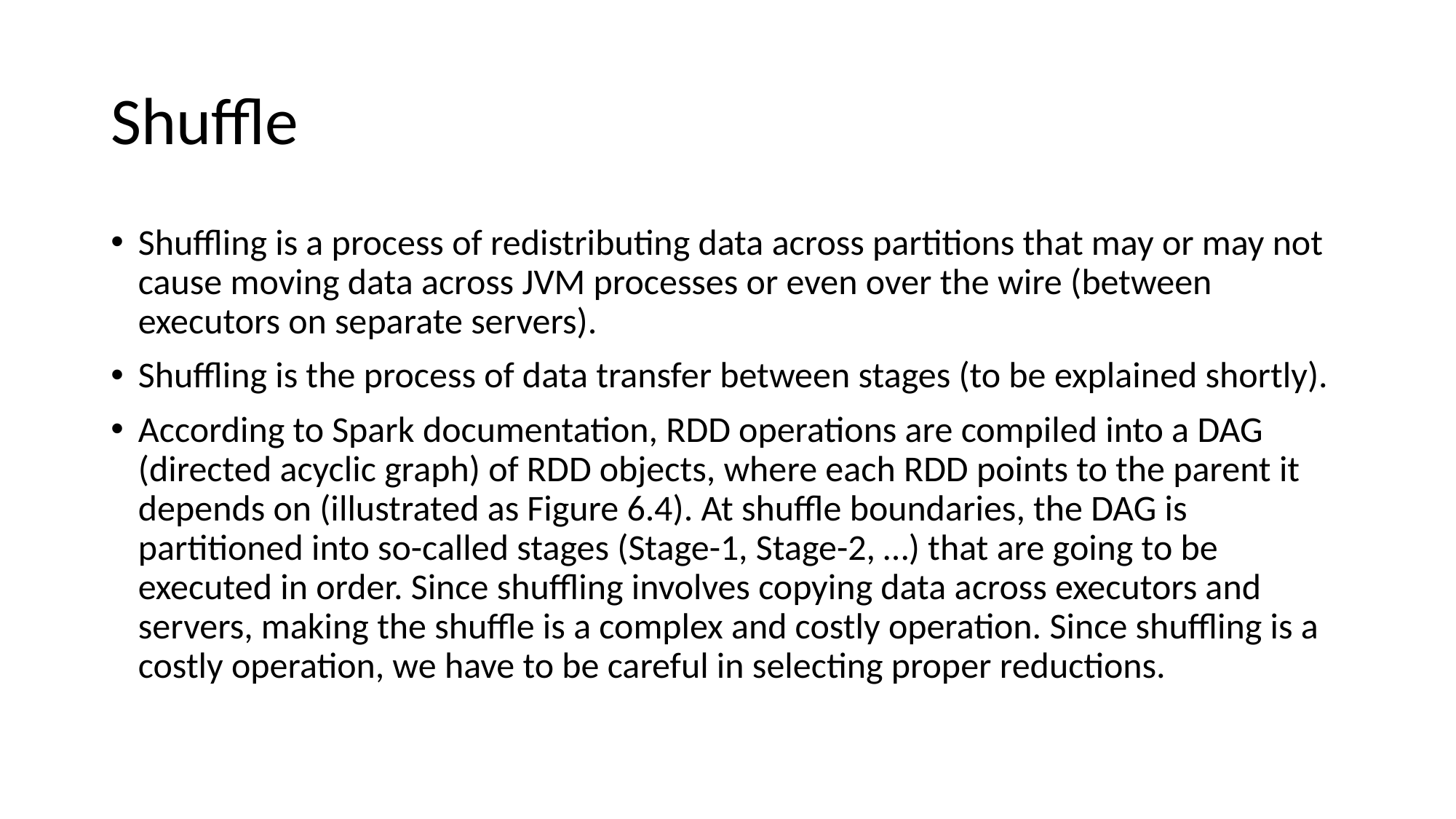

# Shuffle
Shuffling is a process of redistributing data across partitions that may or may not cause moving data across JVM processes or even over the wire (between executors on separate servers).
Shuffling is the process of data transfer between stages (to be explained shortly).
According to Spark documentation, RDD operations are compiled into a DAG (directed acyclic graph) of RDD objects, where each RDD points to the parent it depends on (illustrated as Figure 6.4). At shuffle boundaries, the DAG is partitioned into so-called stages (Stage-1, Stage-2, …) that are going to be executed in order. Since shuffling involves copying data across executors and servers, making the shuffle is a complex and costly operation. Since shuffling is a costly operation, we have to be careful in selecting proper reductions.